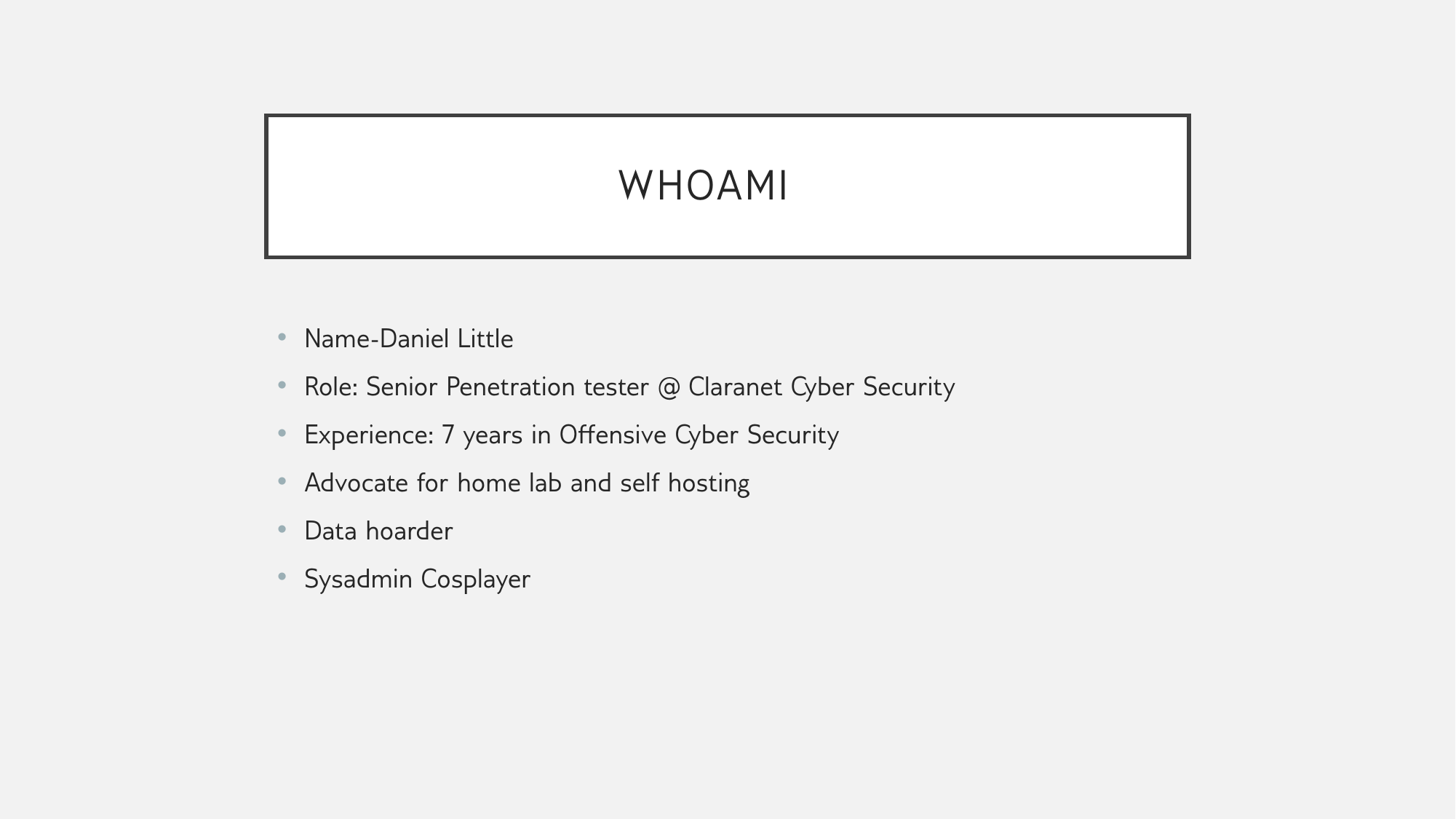

# Whoami
Name-Daniel Little
Role: Senior Penetration tester @ Claranet Cyber Security
Experience: 7 years in Offensive Cyber Security
Advocate for home lab and self hosting
Data hoarder
Sysadmin Cosplayer